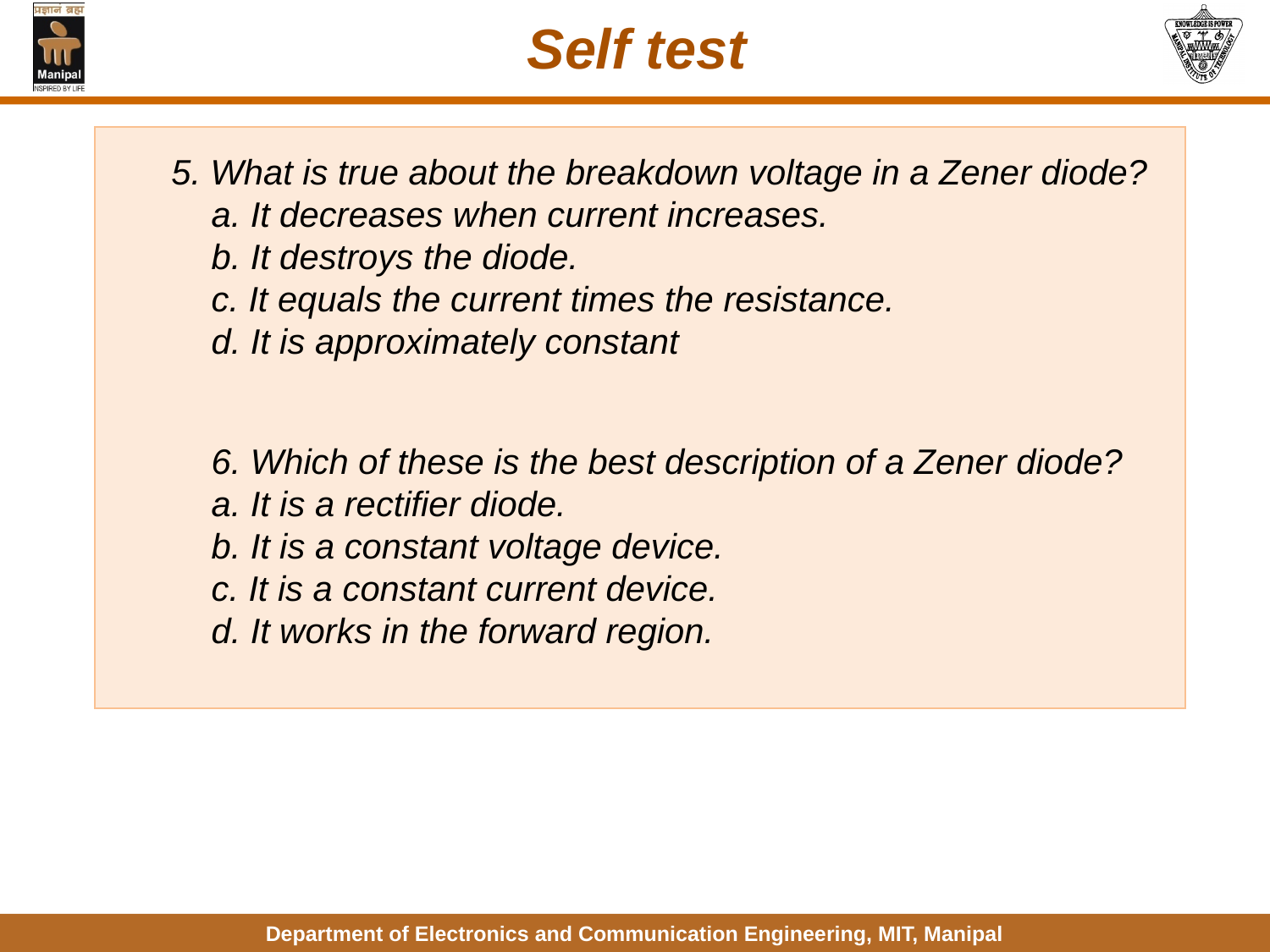

# Self test

5. What is true about the breakdown voltage in a Zener diode?
a. It decreases when current increases.
b. It destroys the diode.
c. It equals the current times the resistance.
d. It is approximately constant

6. Which of these is the best description of a Zener diode?
a. It is a rectifier diode.
b. It is a constant voltage device.
c. It is a constant current device.
d. It works in the forward region.